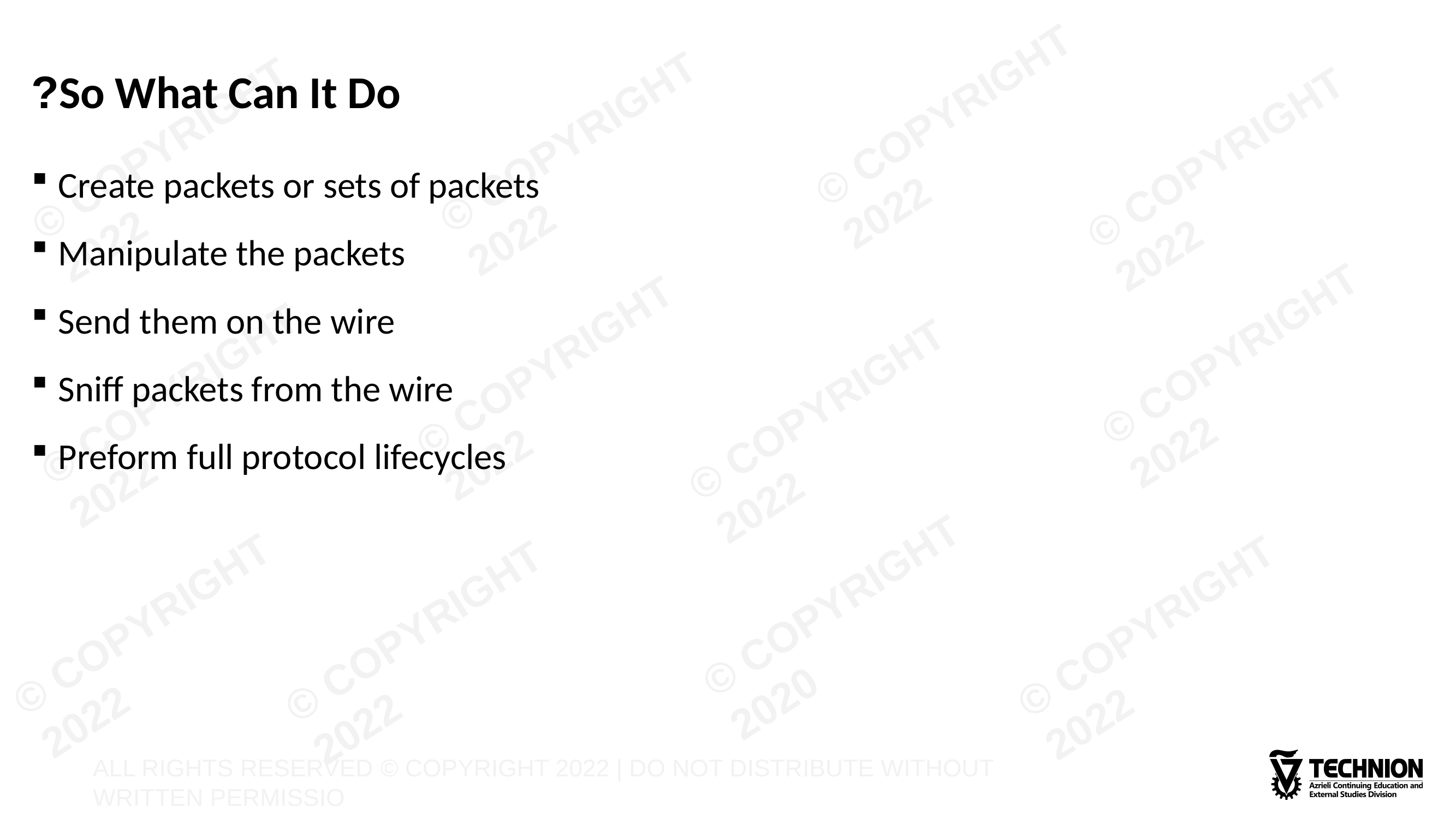

# So What Can It Do?
Create packets or sets of packets
Manipulate the packets
Send them on the wire
Sniff packets from the wire
Preform full protocol lifecycles